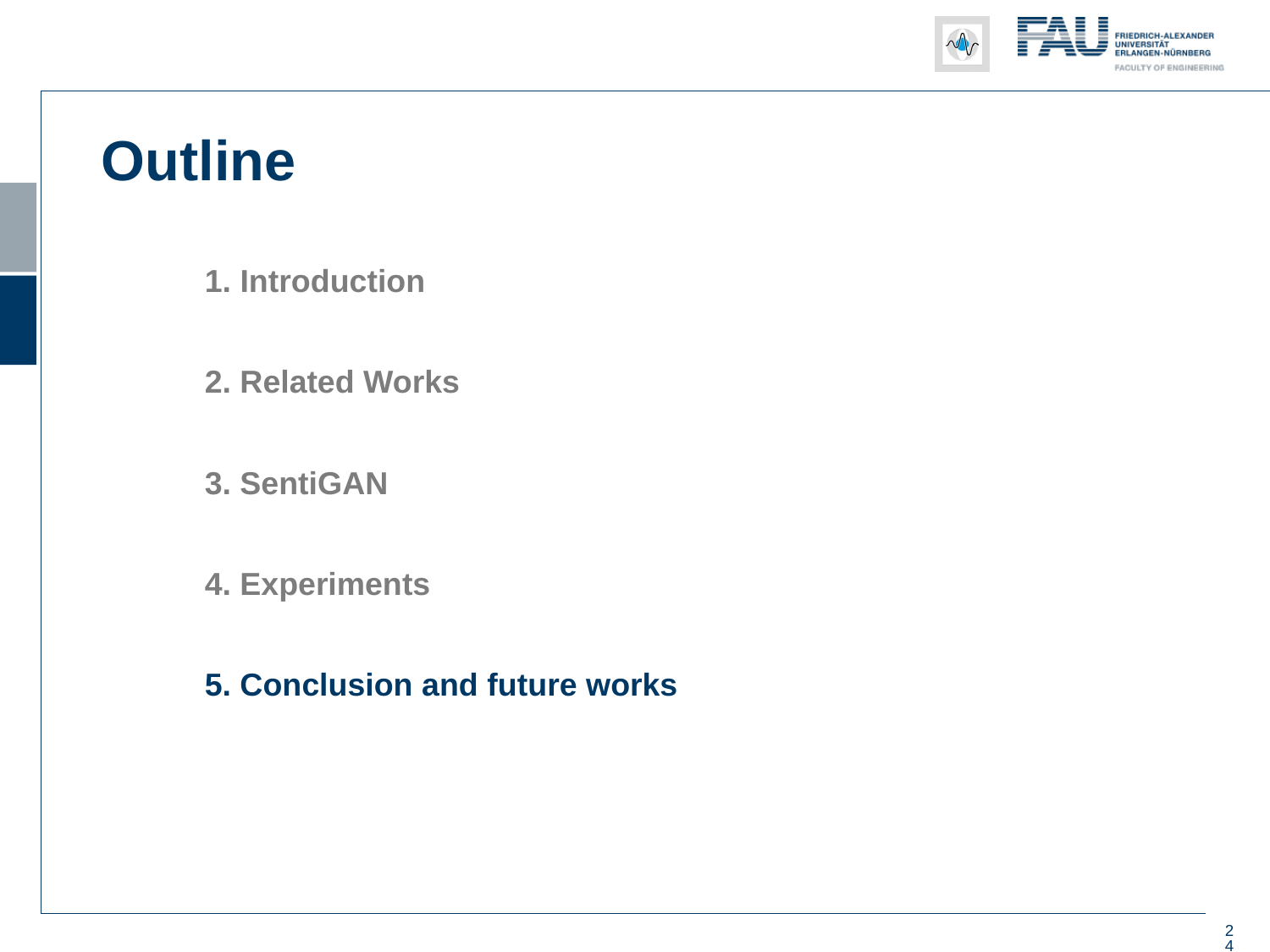

Outline

	1. Introduction

	2. Related Works

	3. SentiGAN

	4. Experiments

	5. Conclusion and future works

24